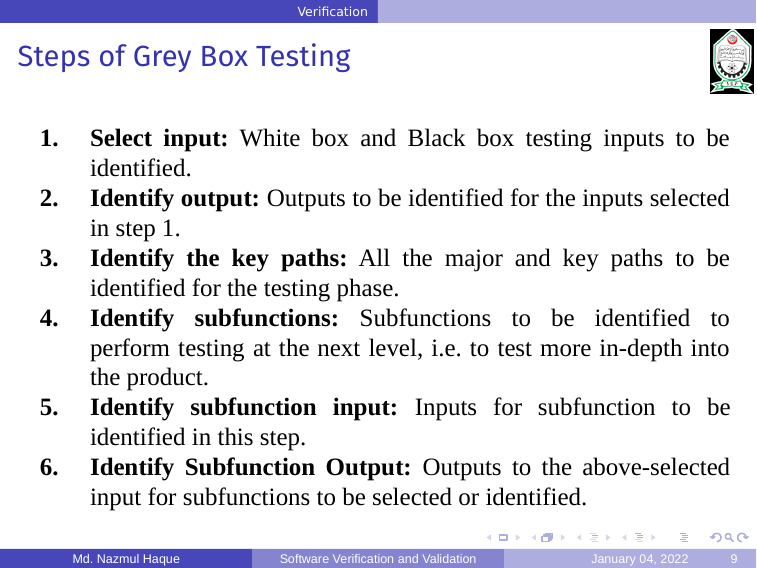

Verification

Steps of Grey Box Testing
Select input: White box and Black box testing inputs to be identified.
Identify output: Outputs to be identified for the inputs selected in step 1.
Identify the key paths: All the major and key paths to be identified for the testing phase.
Identify subfunctions: Subfunctions to be identified to perform testing at the next level, i.e. to test more in-depth into the product.
Identify subfunction input: Inputs for subfunction to be identified in this step.
Identify Subfunction Output: Outputs to the above-selected input for subfunctions to be selected or identified.